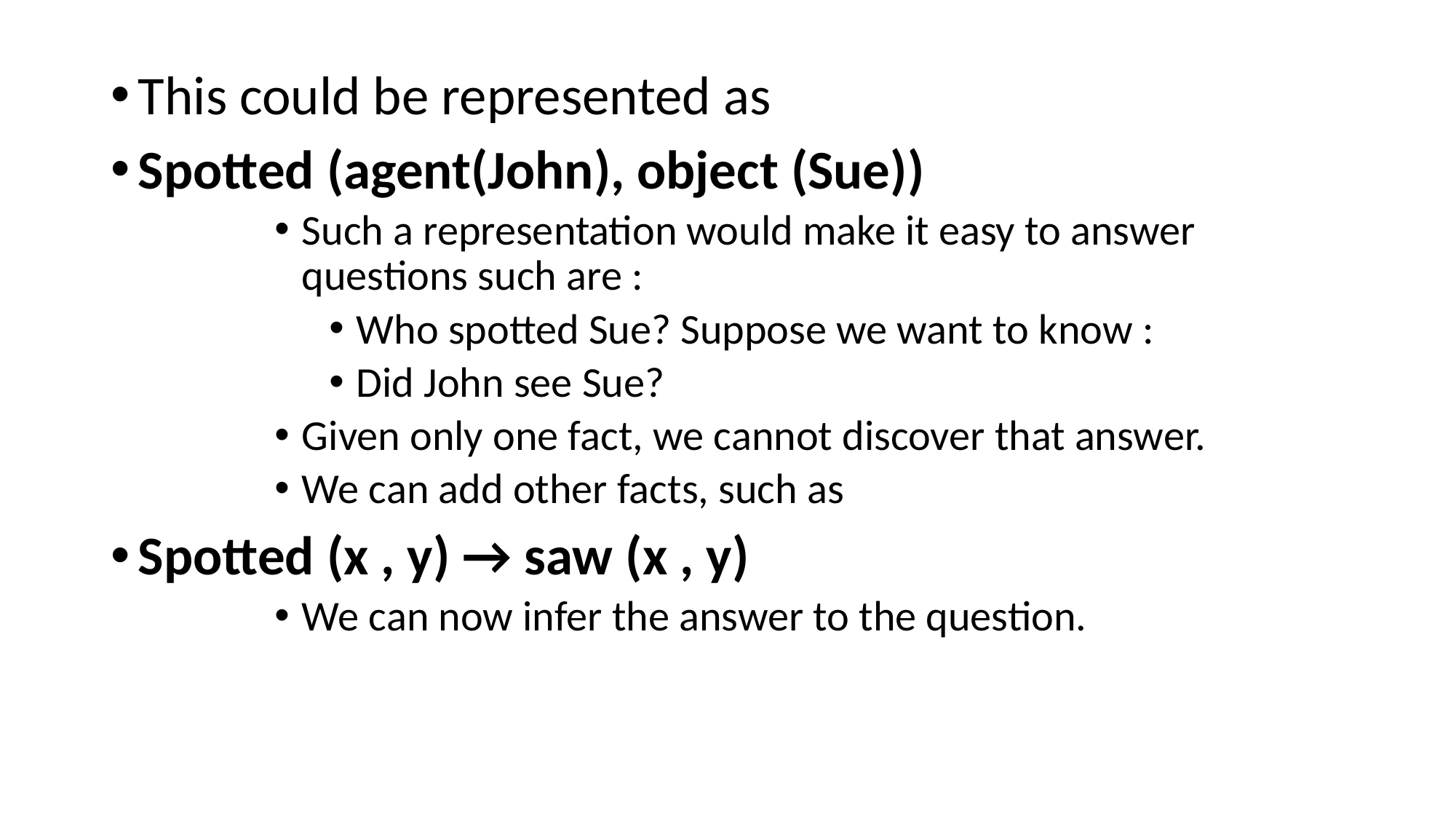

This could be represented as
Spotted (agent(John), object (Sue))
Such a representation would make it easy to answer questions such are :
Who spotted Sue? Suppose we want to know :
Did John see Sue?
Given only one fact, we cannot discover that answer.
We can add other facts, such as
Spotted (x , y) → saw (x , y)
We can now infer the answer to the question.